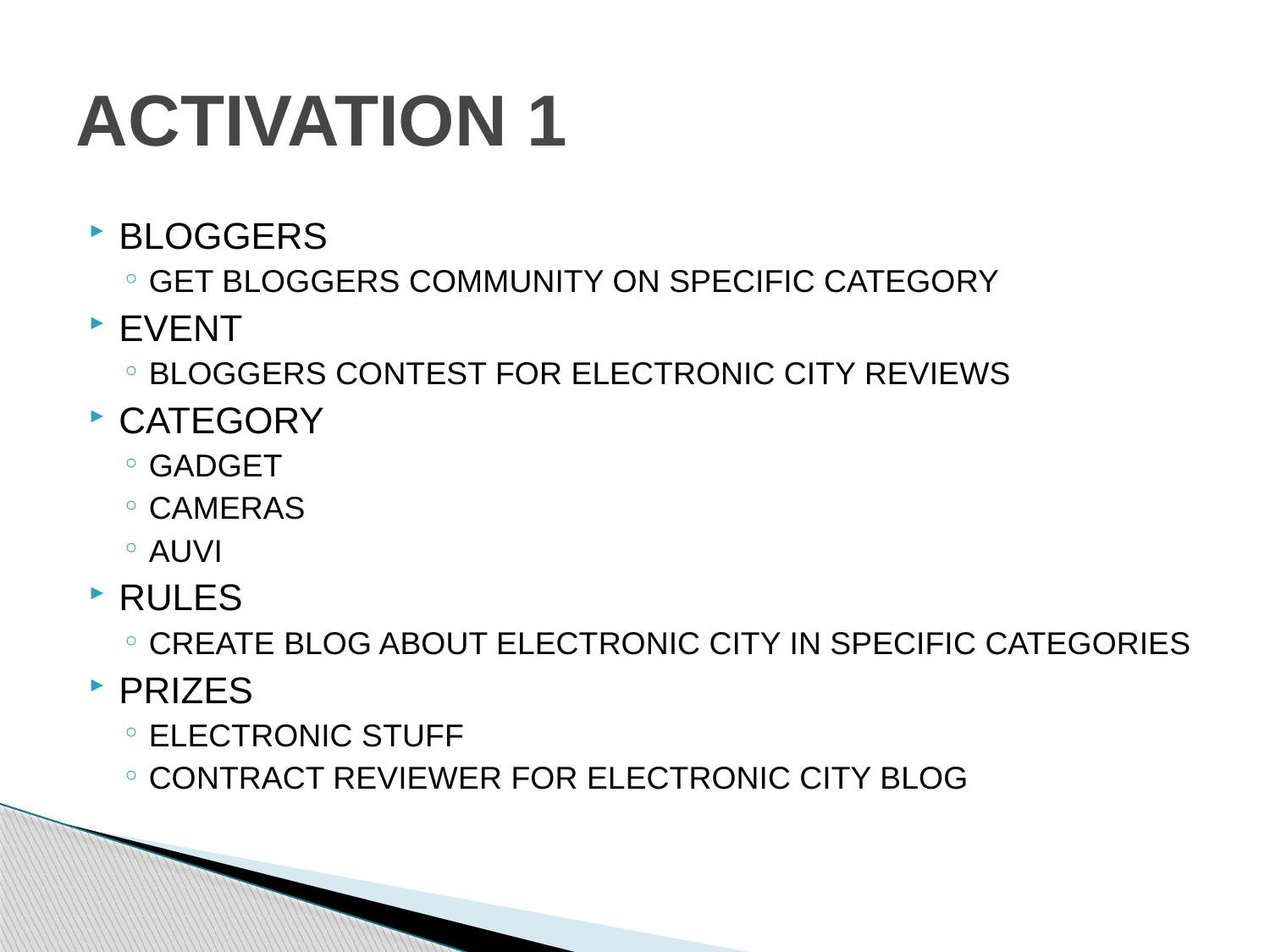

# ACTIVATION 1
BLOGGERS
GET BLOGGERS COMMUNITY ON SPECIFIC CATEGORY
EVENT
BLOGGERS CONTEST FOR ELECTRONIC CITY REVIEWS
CATEGORY
GADGET
CAMERAS
AUVI
RULES
CREATE BLOG ABOUT ELECTRONIC CITY IN SPECIFIC CATEGORIES
PRIZES
ELECTRONIC STUFF
CONTRACT REVIEWER FOR ELECTRONIC CITY BLOG